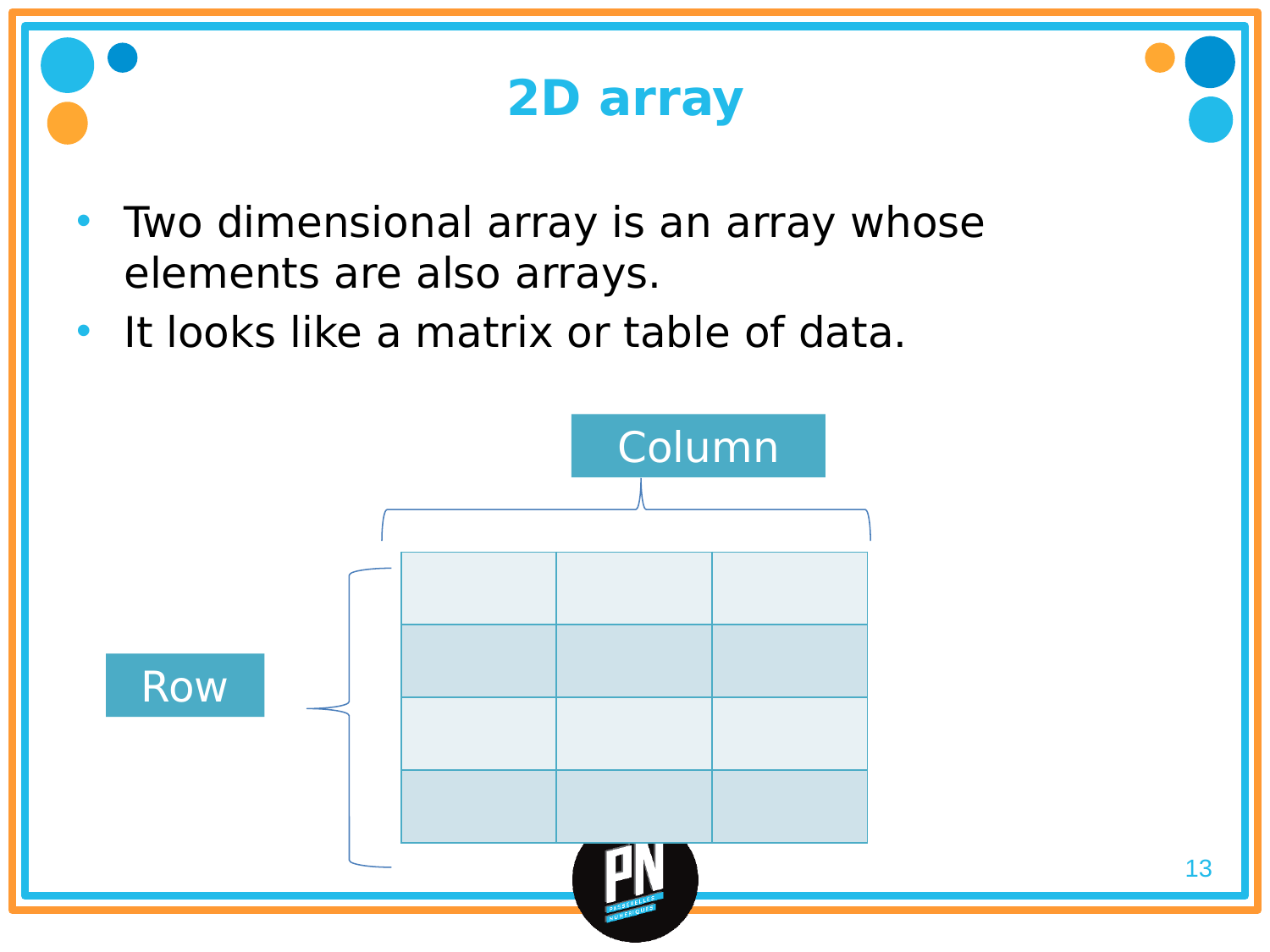

# 2D array
Two dimensional array is an array whose elements are also arrays.
It looks like a matrix or table of data.

Column
|  |  |  |
| --- | --- | --- |
|  |  |  |
|  |  |  |
|  |  |  |

Row